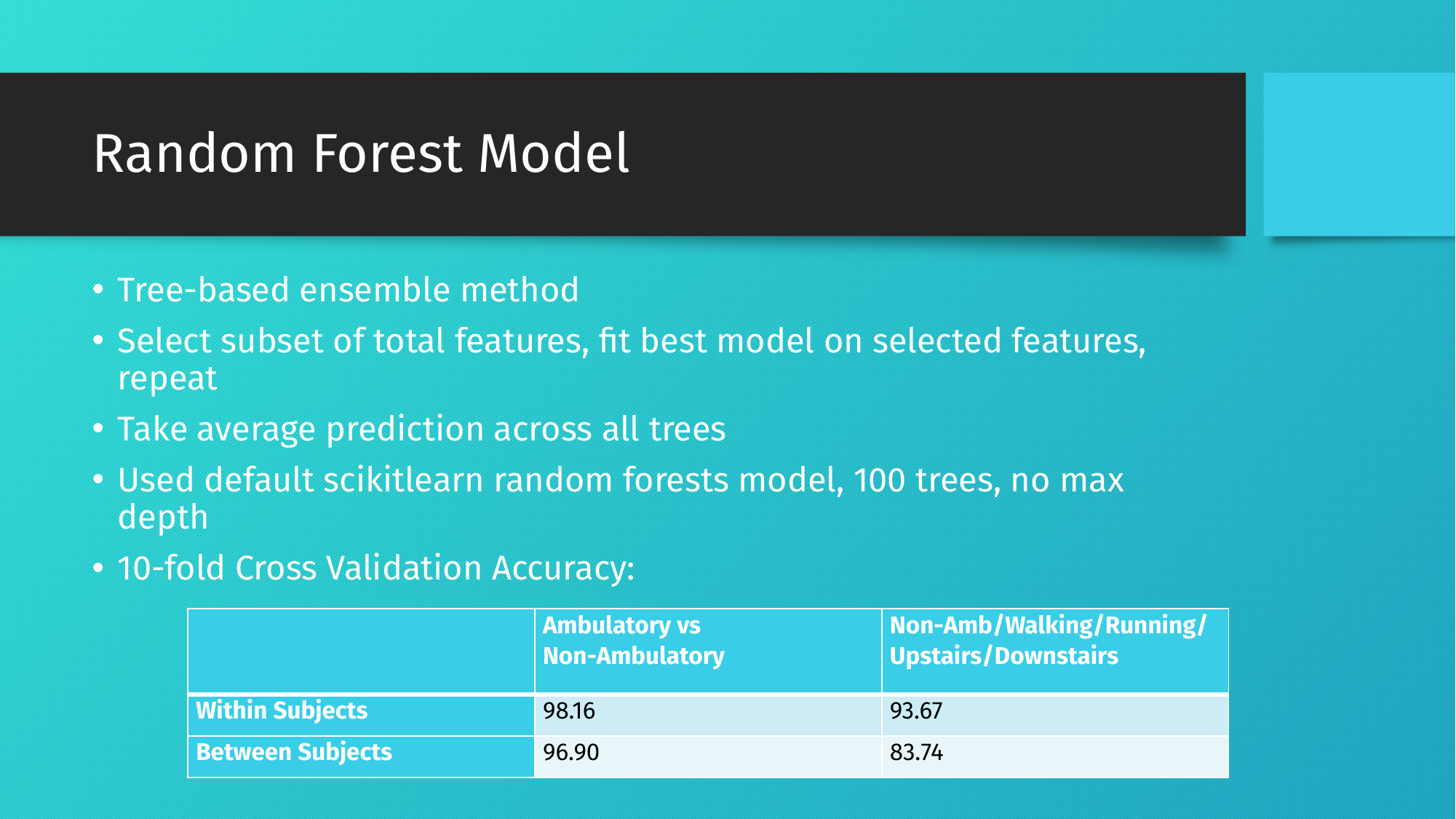

# Random Forest Model
Tree-based ensemble method
Select subset of total features, fit best model on selected features, repeat
Take average prediction across all trees
Used default scikitlearn random forests model, 100 trees, no max depth
10-fold Cross Validation Accuracy:
|  | Ambulatory vs Non-Ambulatory | Non-Amb/Walking/Running/ Upstairs/Downstairs |
| --- | --- | --- |
| Within Subjects | 98.16 | 93.67 |
| Between Subjects | 96.90 | 83.74 |